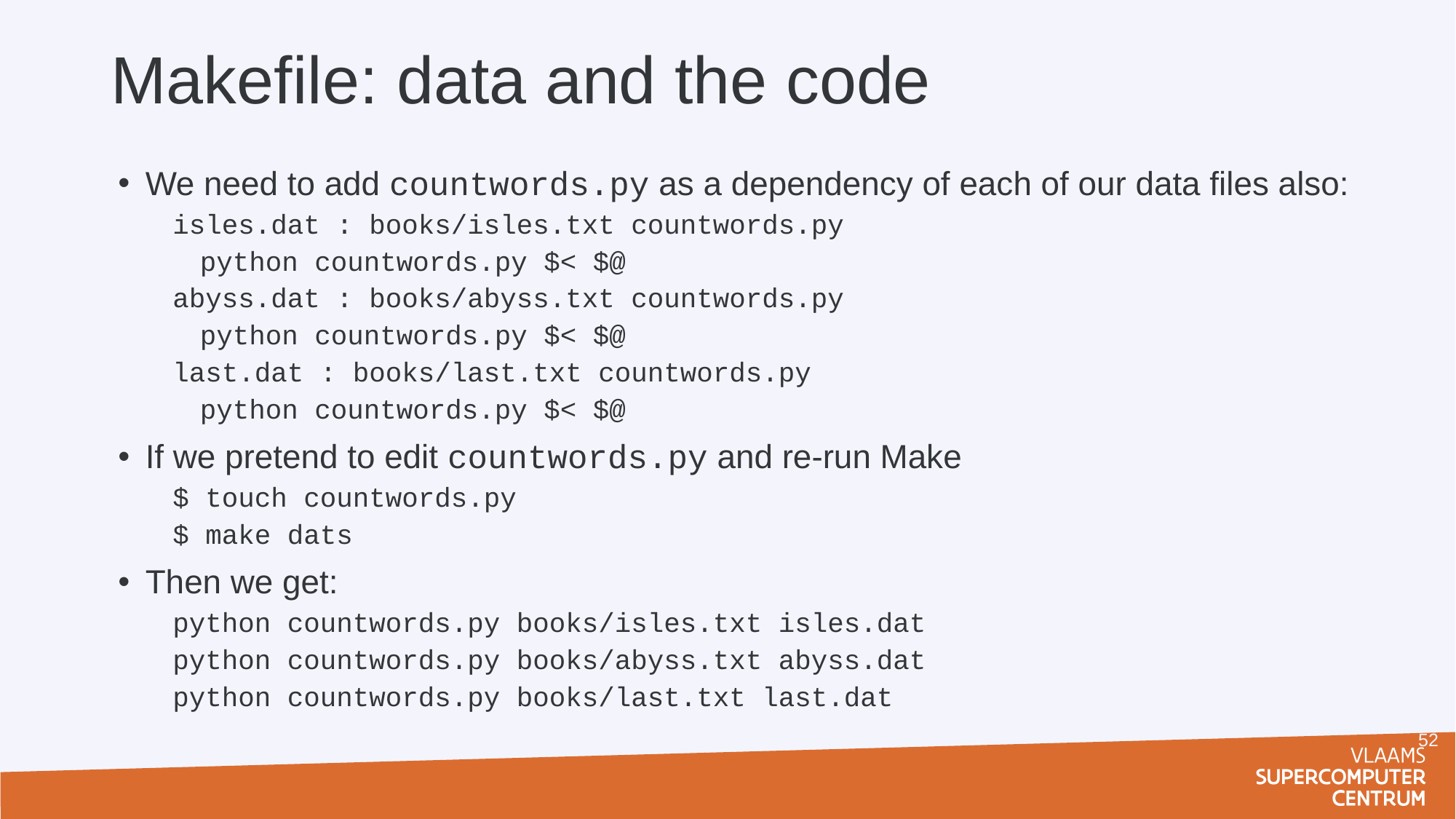

# Makefile: data and the code
We need to add countwords.py as a dependency of each of our data files also:
isles.dat : books/isles.txt countwords.py
	python countwords.py $< $@
abyss.dat : books/abyss.txt countwords.py
	python countwords.py $< $@
last.dat : books/last.txt countwords.py
	python countwords.py $< $@
If we pretend to edit countwords.py and re-run Make
$ touch countwords.py
$ make dats
Then we get:
python countwords.py books/isles.txt isles.dat
python countwords.py books/abyss.txt abyss.dat
python countwords.py books/last.txt last.dat
52